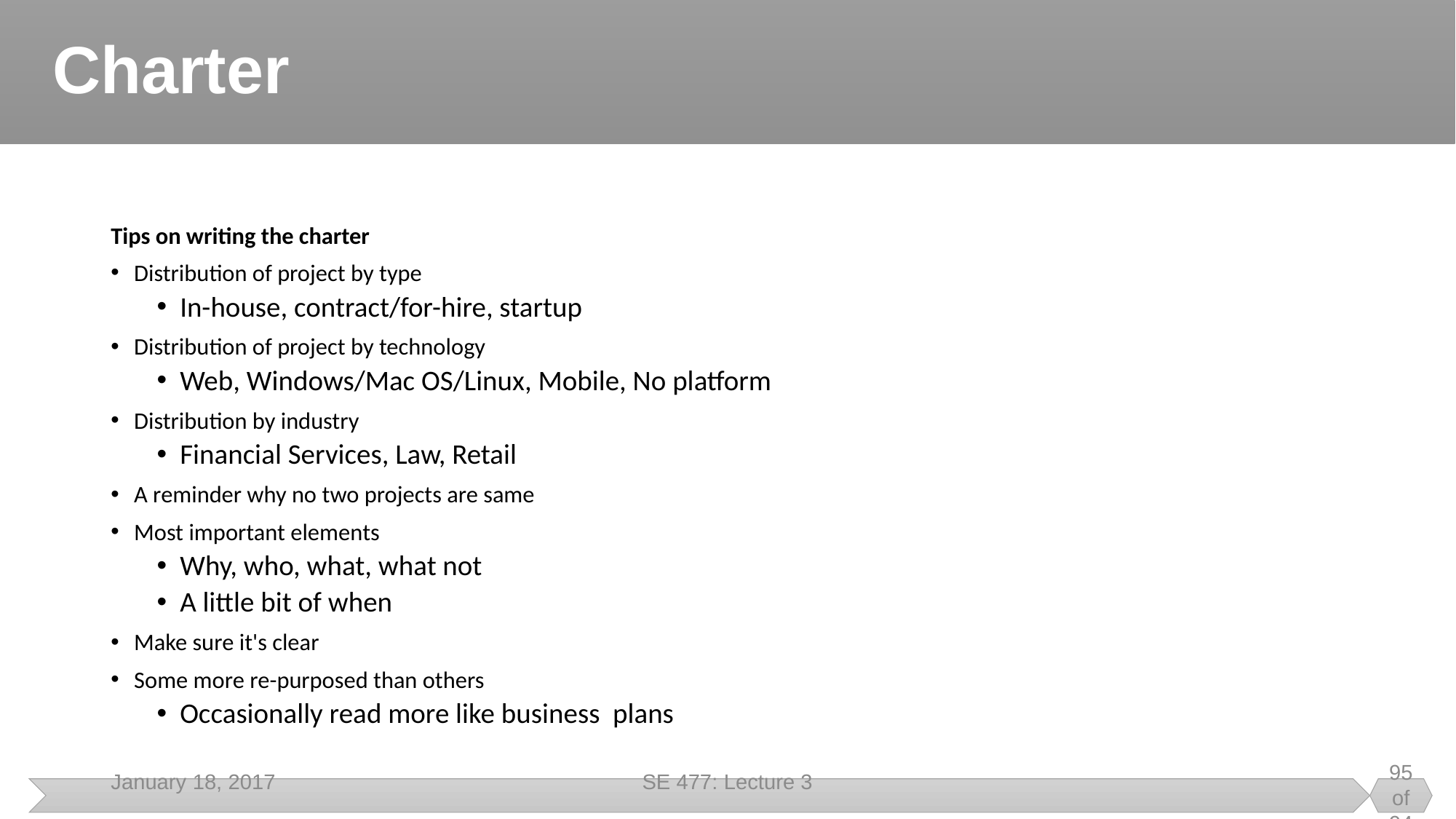

# Charter
Tips on writing the charter
Distribution of project by type
In-house, contract/for-hire, startup
Distribution of project by technology
Web, Windows/Mac OS/Linux, Mobile, No platform
Distribution by industry
Financial Services, Law, Retail
A reminder why no two projects are same
Most important elements
Why, who, what, what not
A little bit of when
Make sure it's clear
Some more re-purposed than others
Occasionally read more like business  plans
January 18, 2017
SE 477: Lecture 3
95 of 94